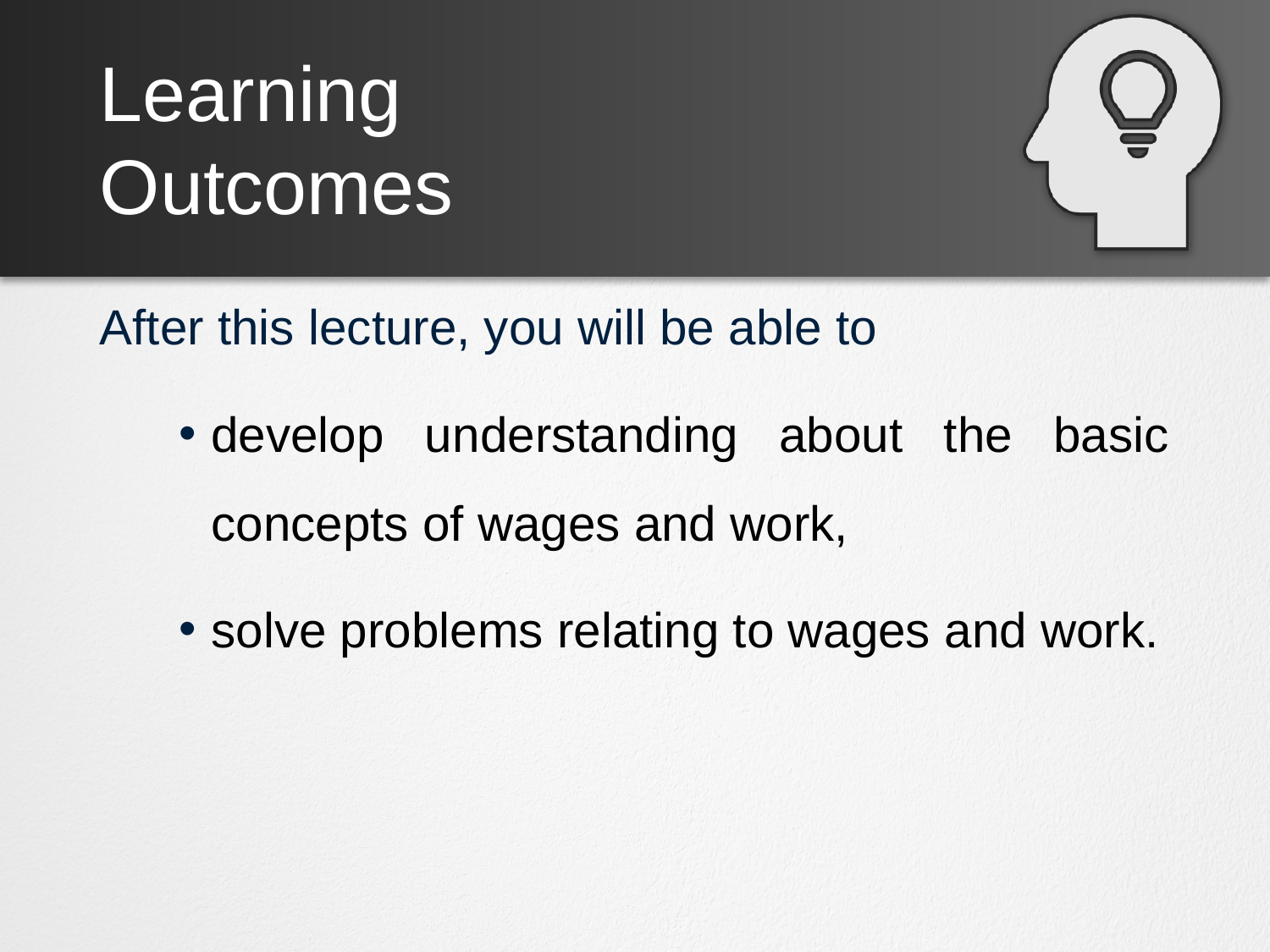

develop understanding about the basic concepts of wages and work,
solve problems relating to wages and work.